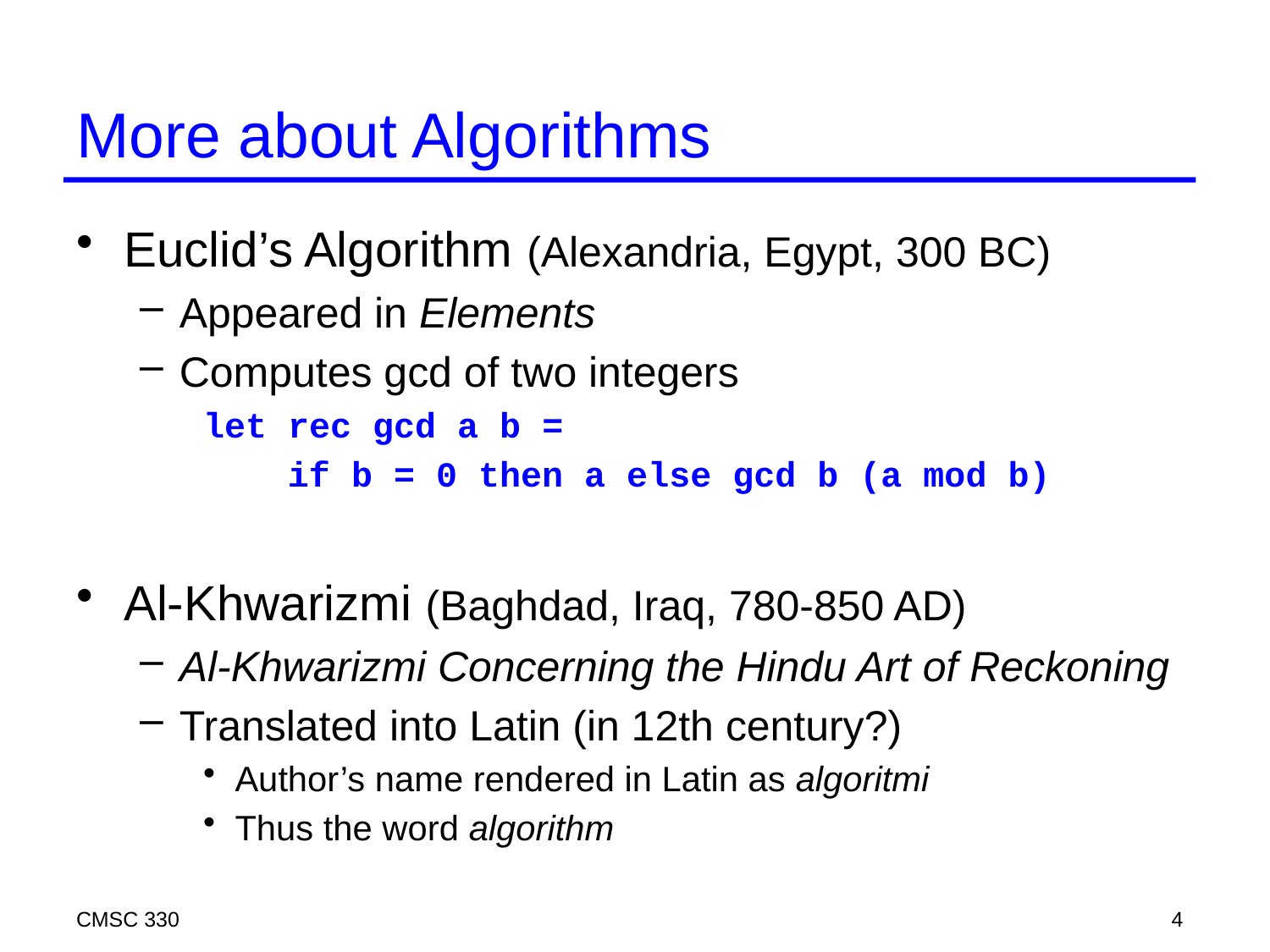

# More about Algorithms
Euclid’s Algorithm (Alexandria, Egypt, 300 BC)
Appeared in Elements
Computes gcd of two integers
let rec gcd a b =
    if b = 0 then a else gcd b (a mod b)

Al-Khwarizmi (Baghdad, Iraq, 780-850 AD)
Al-Khwarizmi Concerning the Hindu Art of Reckoning
Translated into Latin (in 12th century?)
Author’s name rendered in Latin as algoritmi
Thus the word algorithm
CMSC 330
4